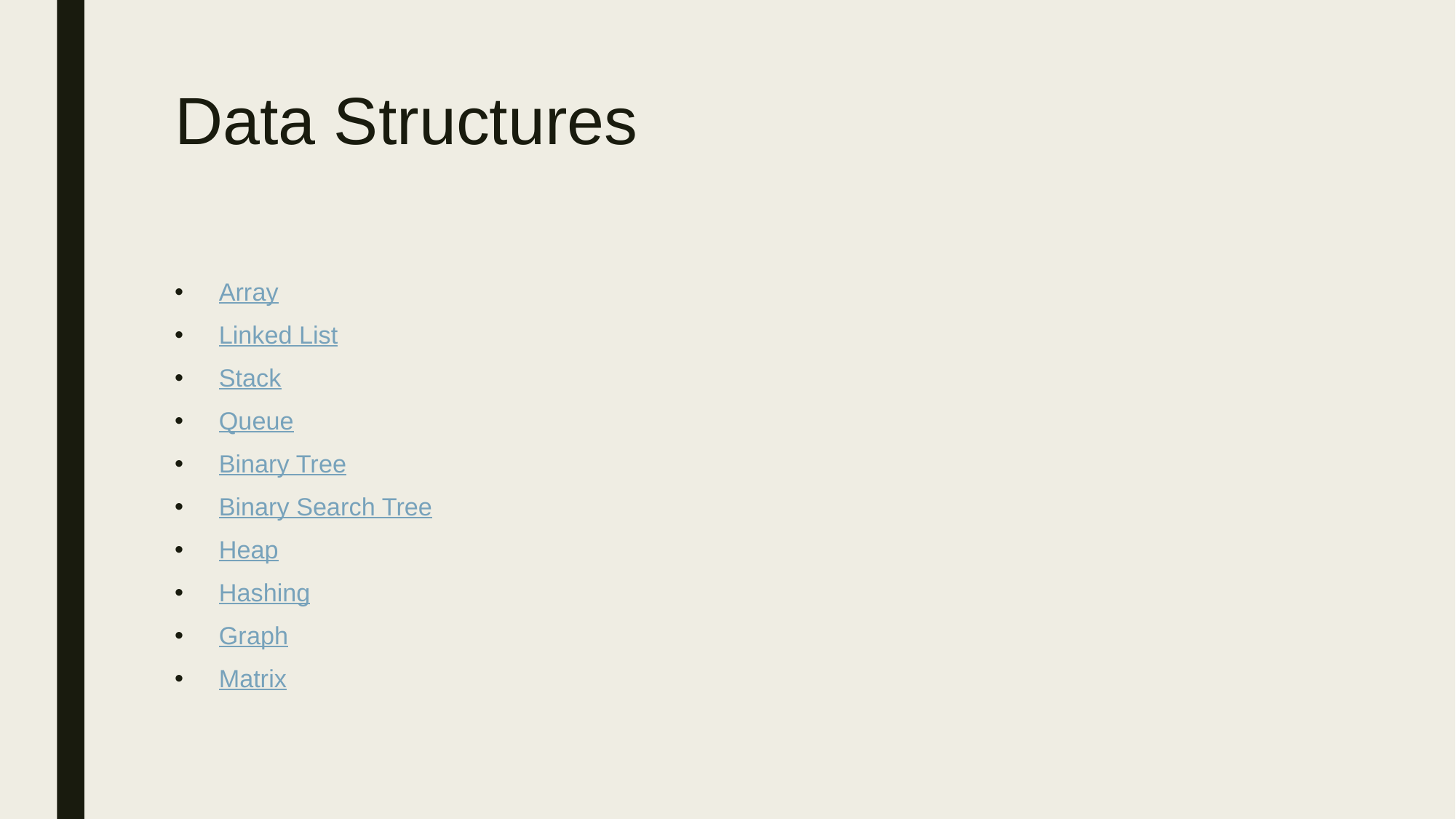

# Data Structures
Array
Linked List
Stack
Queue
Binary Tree
Binary Search Tree
Heap
Hashing
Graph
Matrix